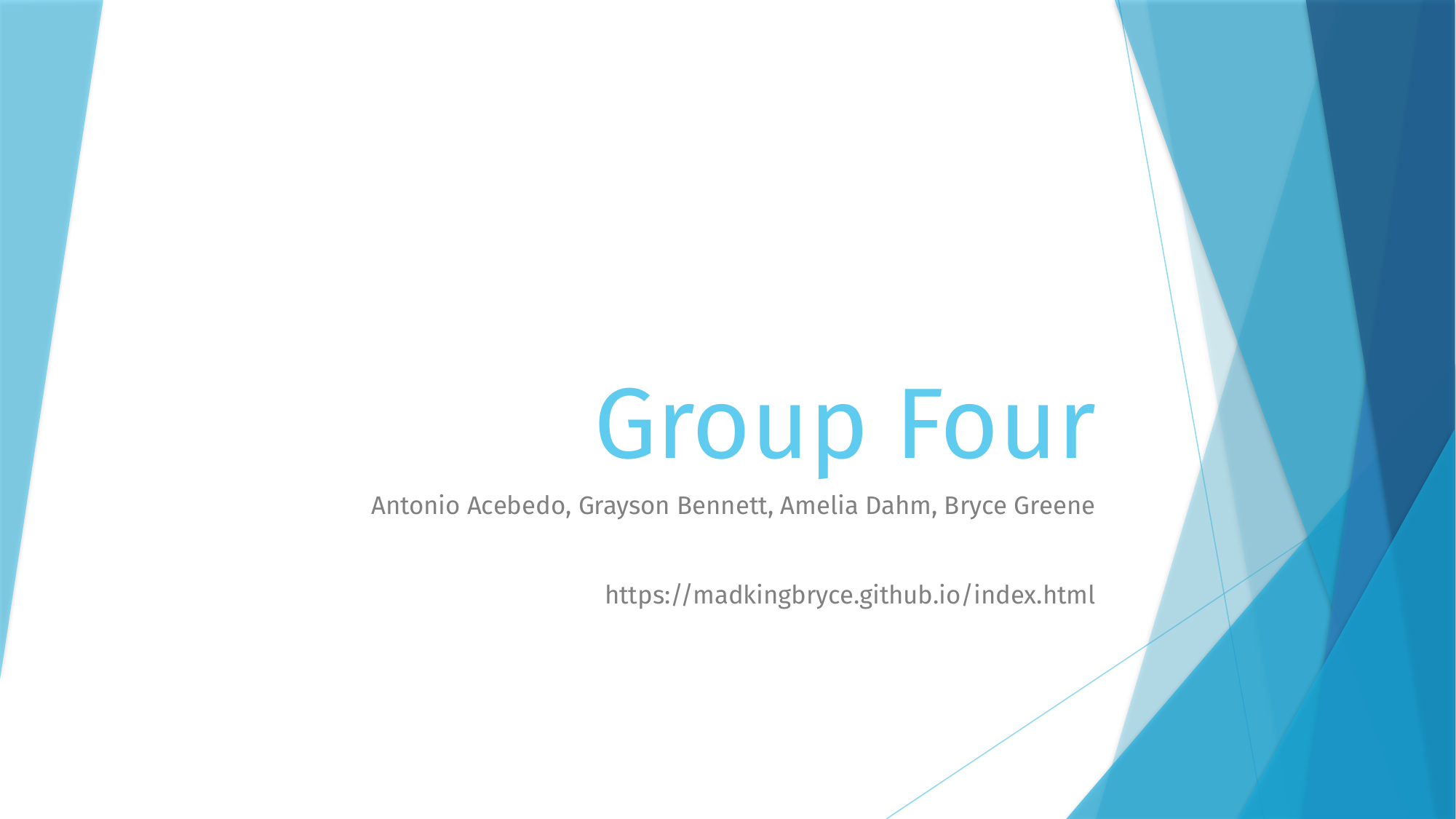

# Group Four
Antonio Acebedo, Grayson Bennett, Amelia Dahm, Bryce Greene

https://madkingbryce.github.io/index.html